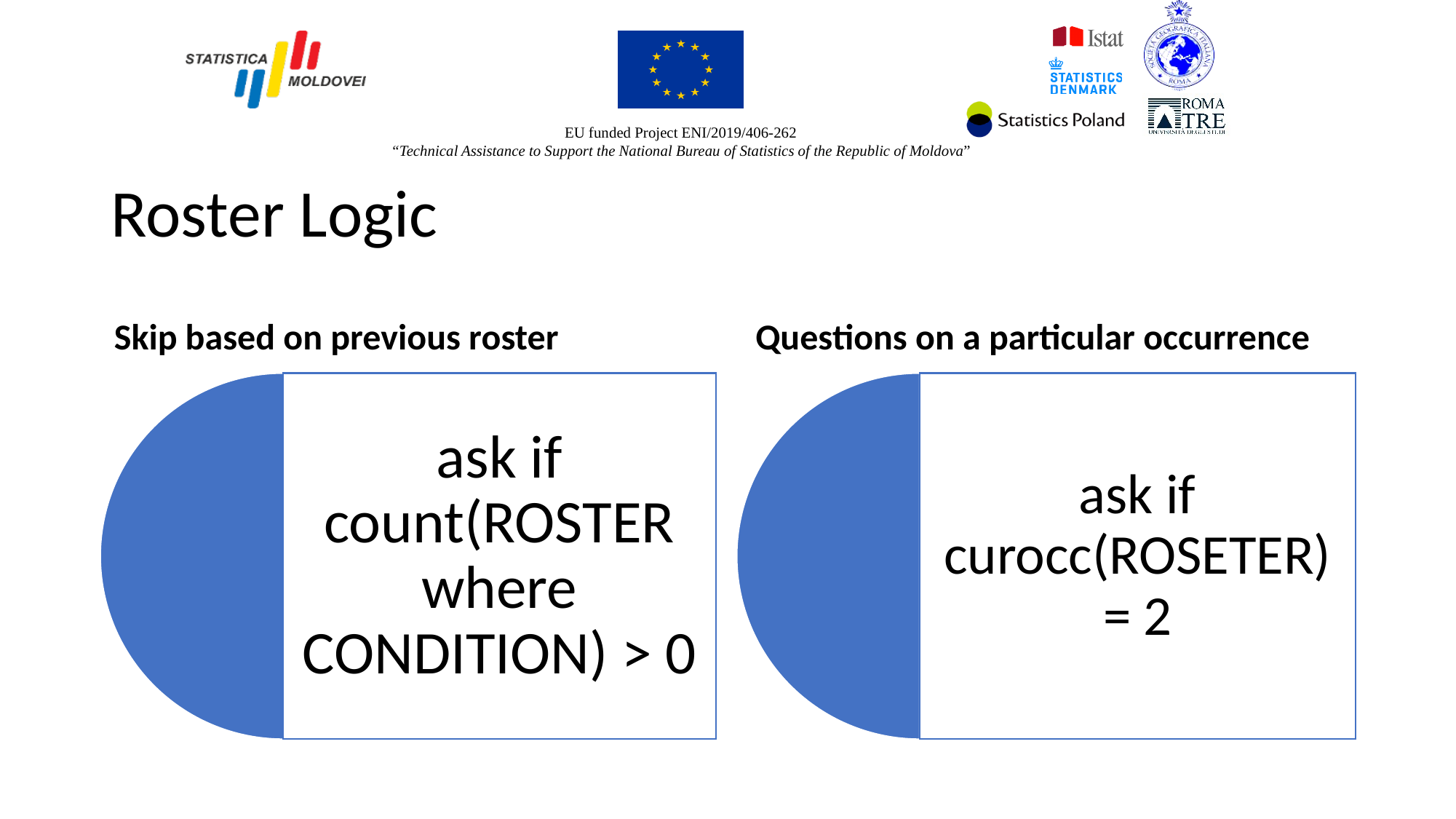

# Roster Logic
Skip based on previous roster
 Questions on a particular occurrence
ask if count(ROSTER where CONDITION) > 0
ask if curocc(ROSETER) = 2